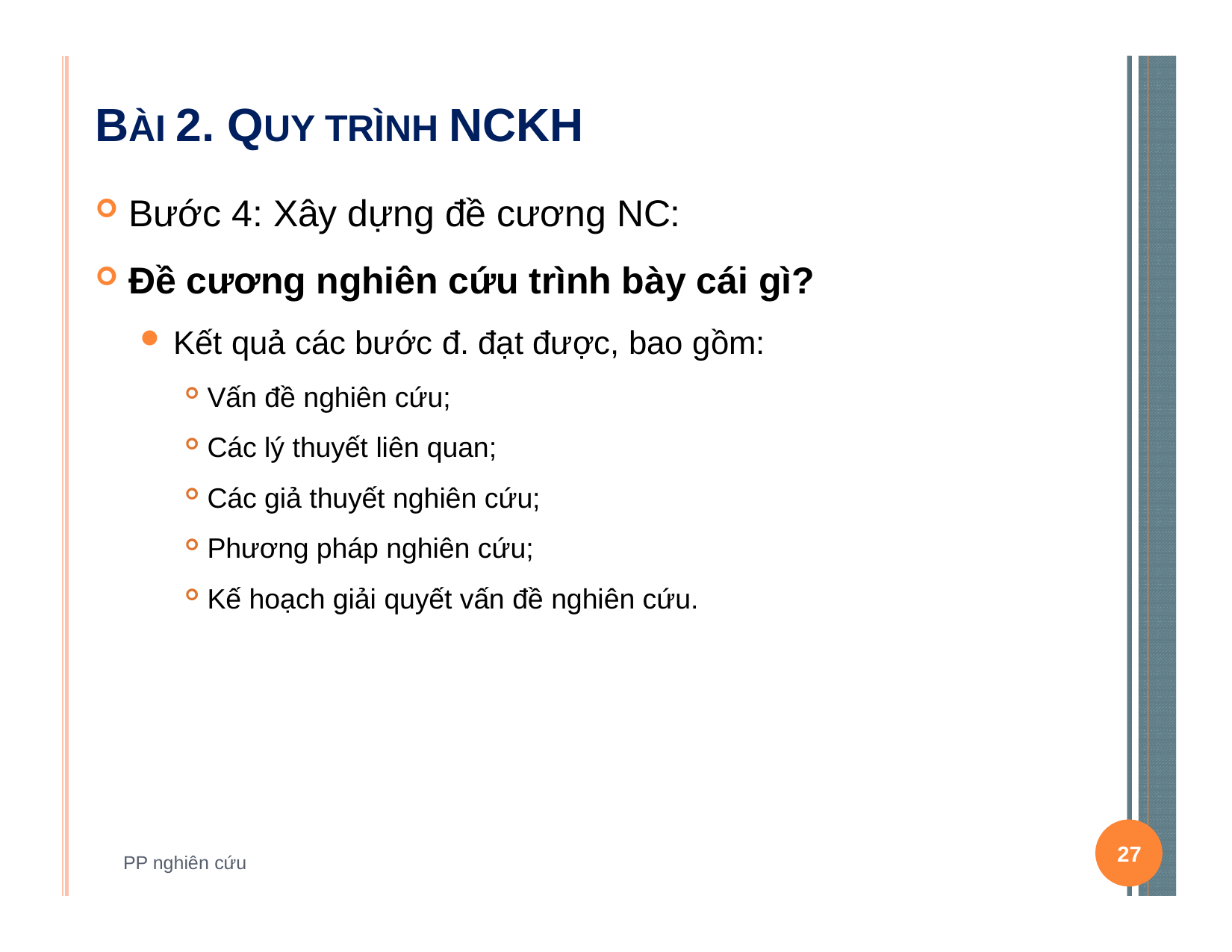

# BÀI 2. QUY TRÌNH NCKH
Bước 4: Xây dựng đề cương NC:
Đề cương nghiên cứu trình bày cái gì?
Kết quả các bước đ. đạt được, bao gồm:
Vấn đề nghiên cứu;
Các lý thuyết liên quan;
Các giả thuyết nghiên cứu;
Phương pháp nghiên cứu;
Kế hoạch giải quyết vấn đề nghiên cứu.

27
PP nghiên cứu